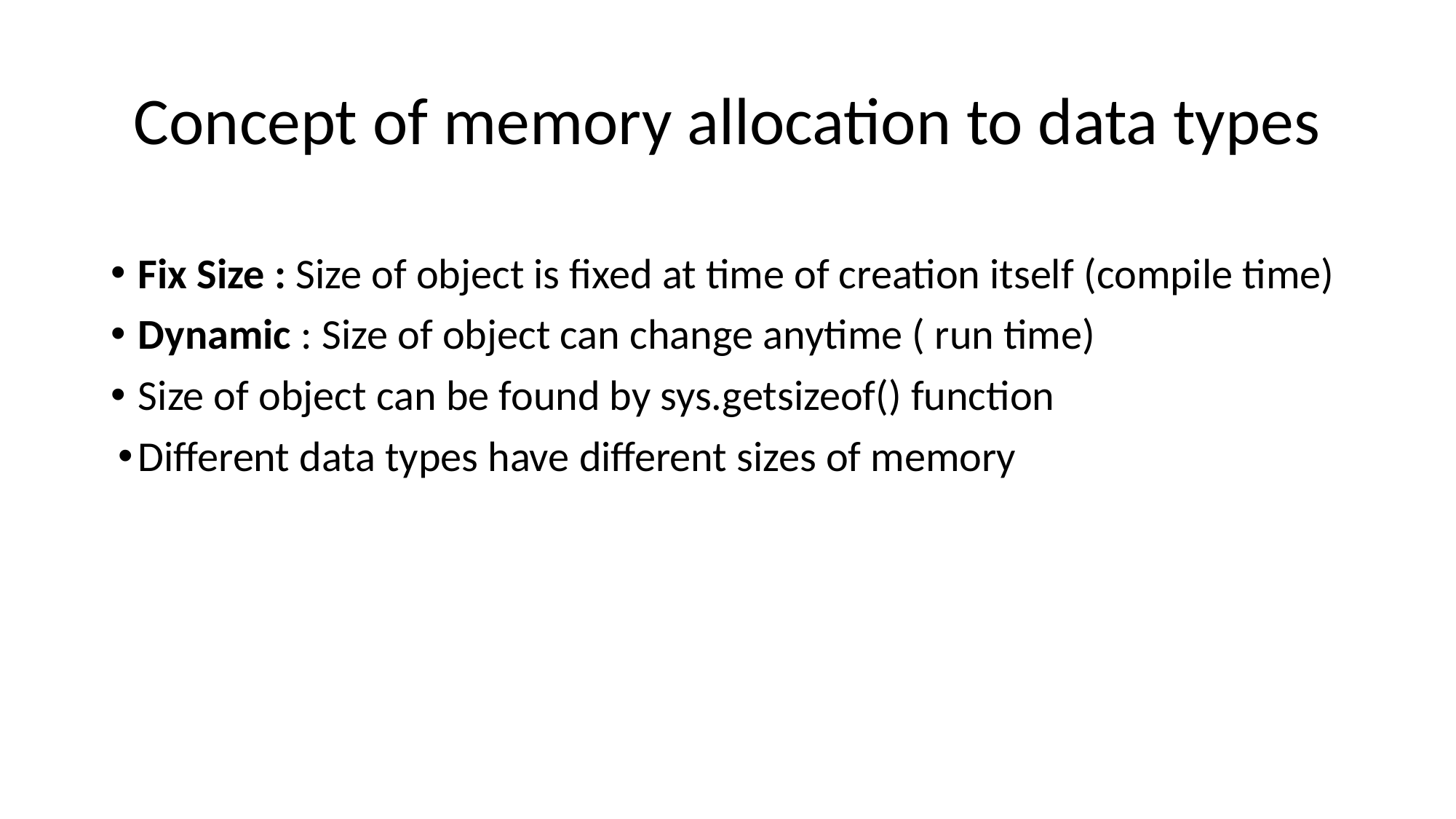

# Concept of memory allocation to data types
Fix Size : Size of object is fixed at time of creation itself (compile time)
Dynamic : Size of object can change anytime ( run time)
Size of object can be found by sys.getsizeof() function
Different data types have different sizes of memory